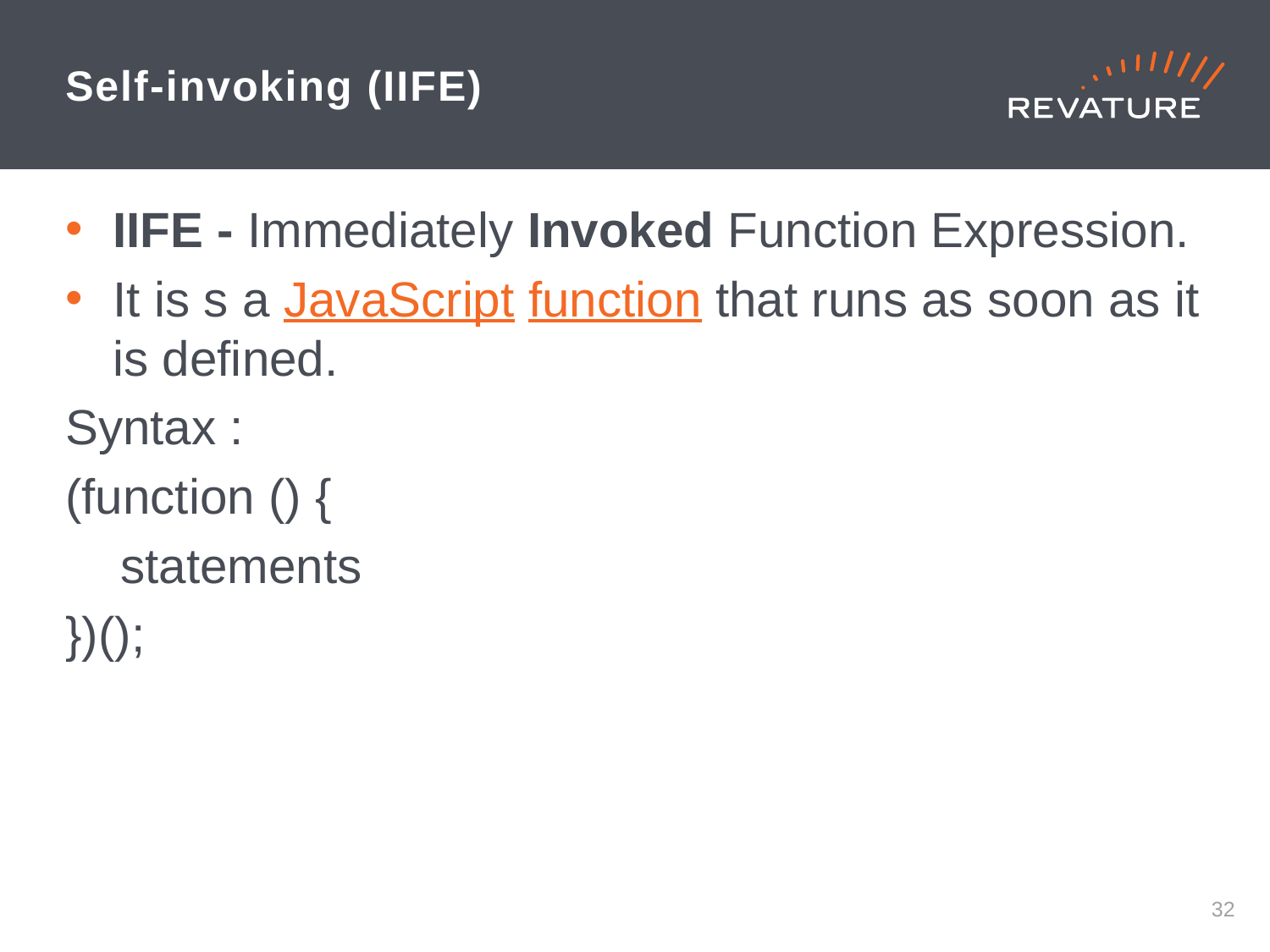

# Self-invoking (IIFE)
IIFE - Immediately Invoked Function Expression.
It is s a JavaScript function that runs as soon as it is defined.
Syntax :
(function () {
    statements
})();

32